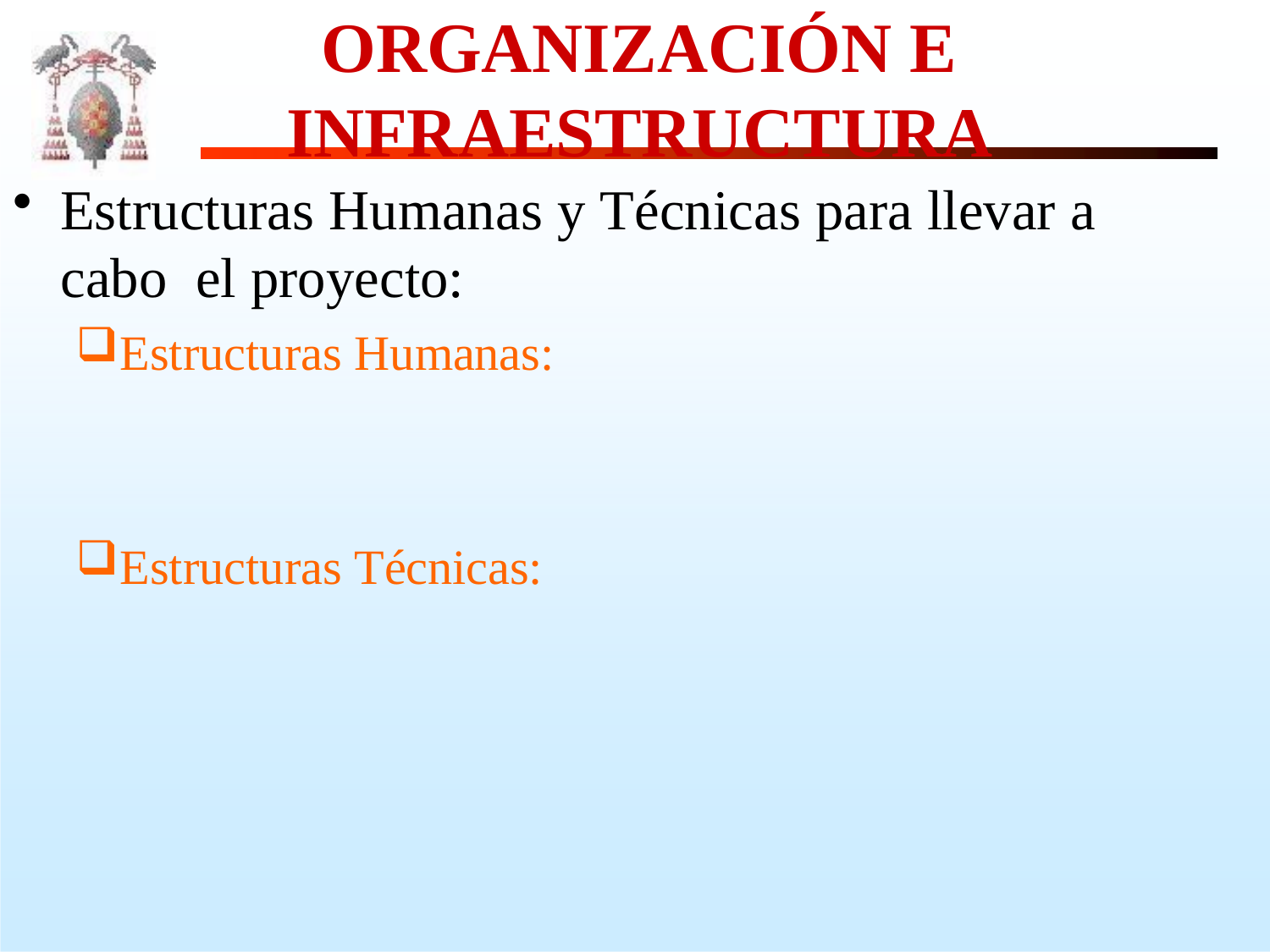

# ORGANIZACIÓN E  INFRAESTRUCTURA
Estructuras Humanas y Técnicas para llevar a cabo  el proyecto:
Estructuras Humanas:
Estructuras Técnicas: